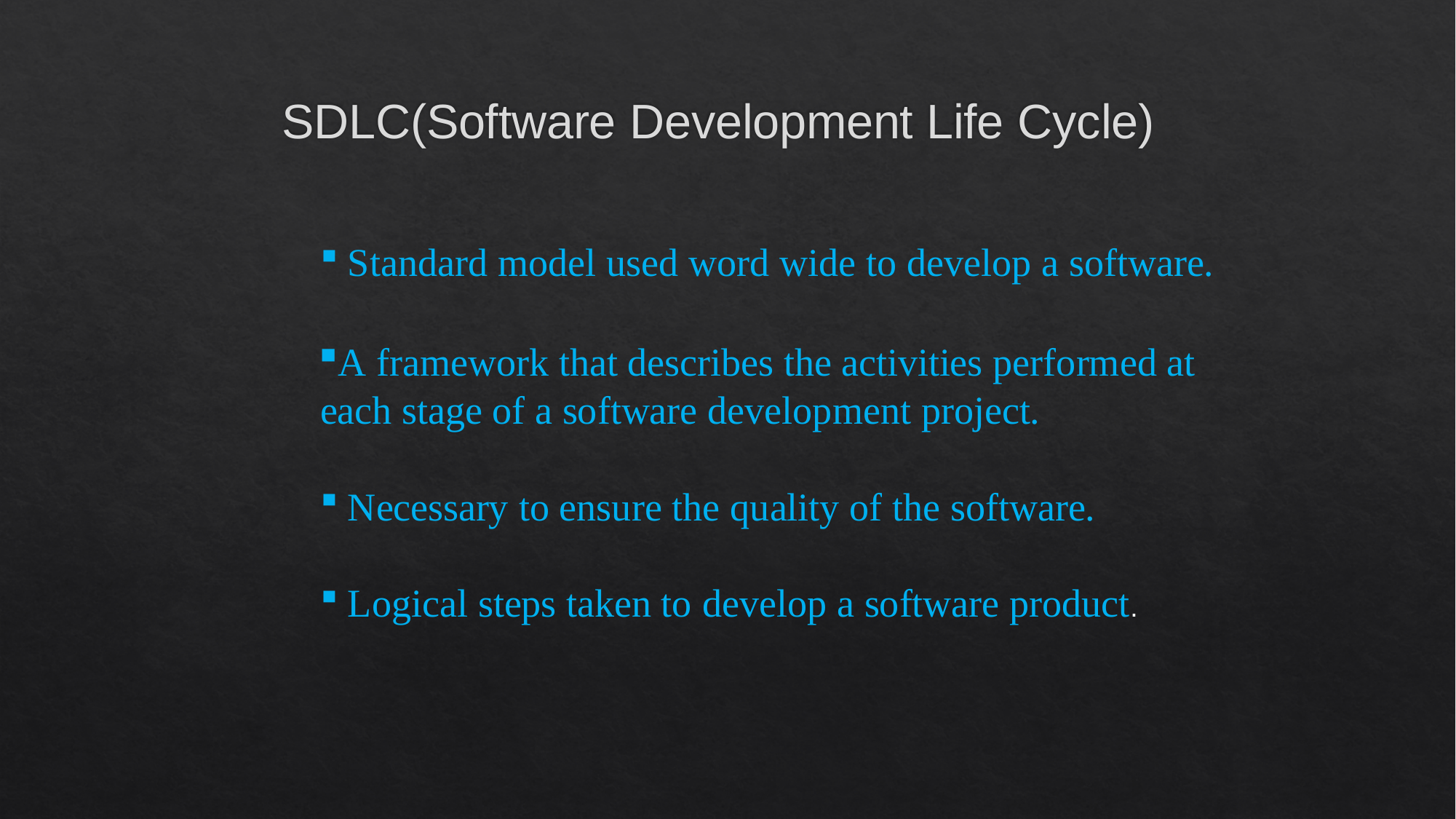

# SDLC(Software Development Life Cycle)
Standard model used word wide to develop a software.

A framework that describes the activities performed at  each stage of a software development project.

Necessary to ensure the quality of the software.

Logical steps taken to develop a software product.